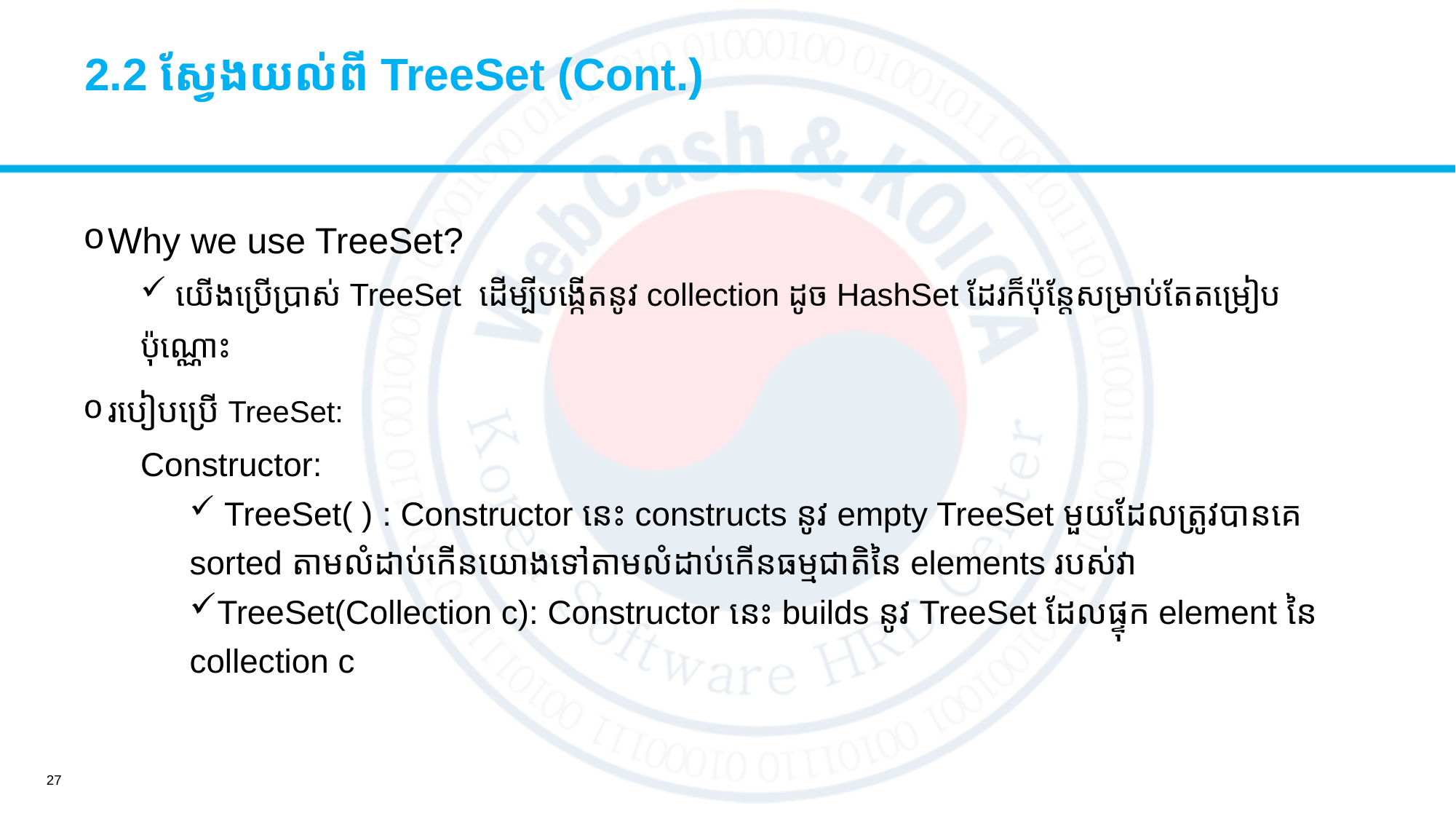

# 2.2 ស្វែងយល់ពី TreeSet (Cont.)
Why we use TreeSet?
 យើងប្រើប្រាស់ TreeSet ​ ដើម្បីបង្កើតនូវ collection ដូច​ HashSet ដែរក៏ប៉ុន្តែសម្រាប់តែតម្រៀប
ប៉ុណ្ណោះ
របៀបប្រើ TreeSet:
Constructor:
 TreeSet( ) : Constructor នេះ constructs នូវ empty TreeSet មួយដែលត្រូវបានគេ
sorted តាមលំដាប់កើនយោងទៅតាមលំដាប់កើនធម្មជាតិនៃ elements របស់វា
TreeSet(Collection c): Constructor នេះ builds នូវ TreeSet ដែលផ្ទុក element នៃ
collection c

27